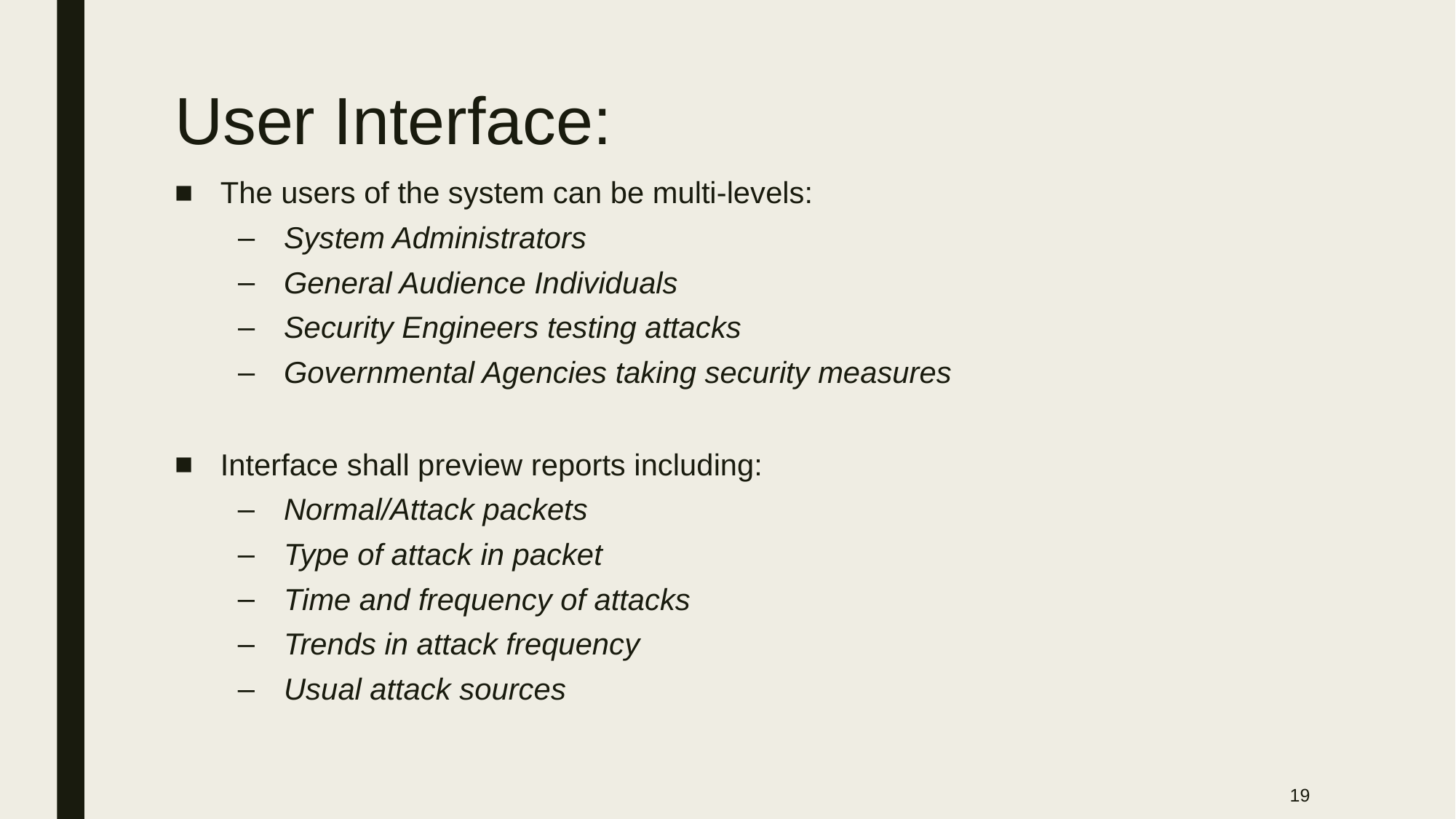

# User Interface:
The users of the system can be multi-levels:
System Administrators
General Audience Individuals
Security Engineers testing attacks
Governmental Agencies taking security measures
Interface shall preview reports including:
Normal/Attack packets
Type of attack in packet
Time and frequency of attacks
Trends in attack frequency
Usual attack sources

19